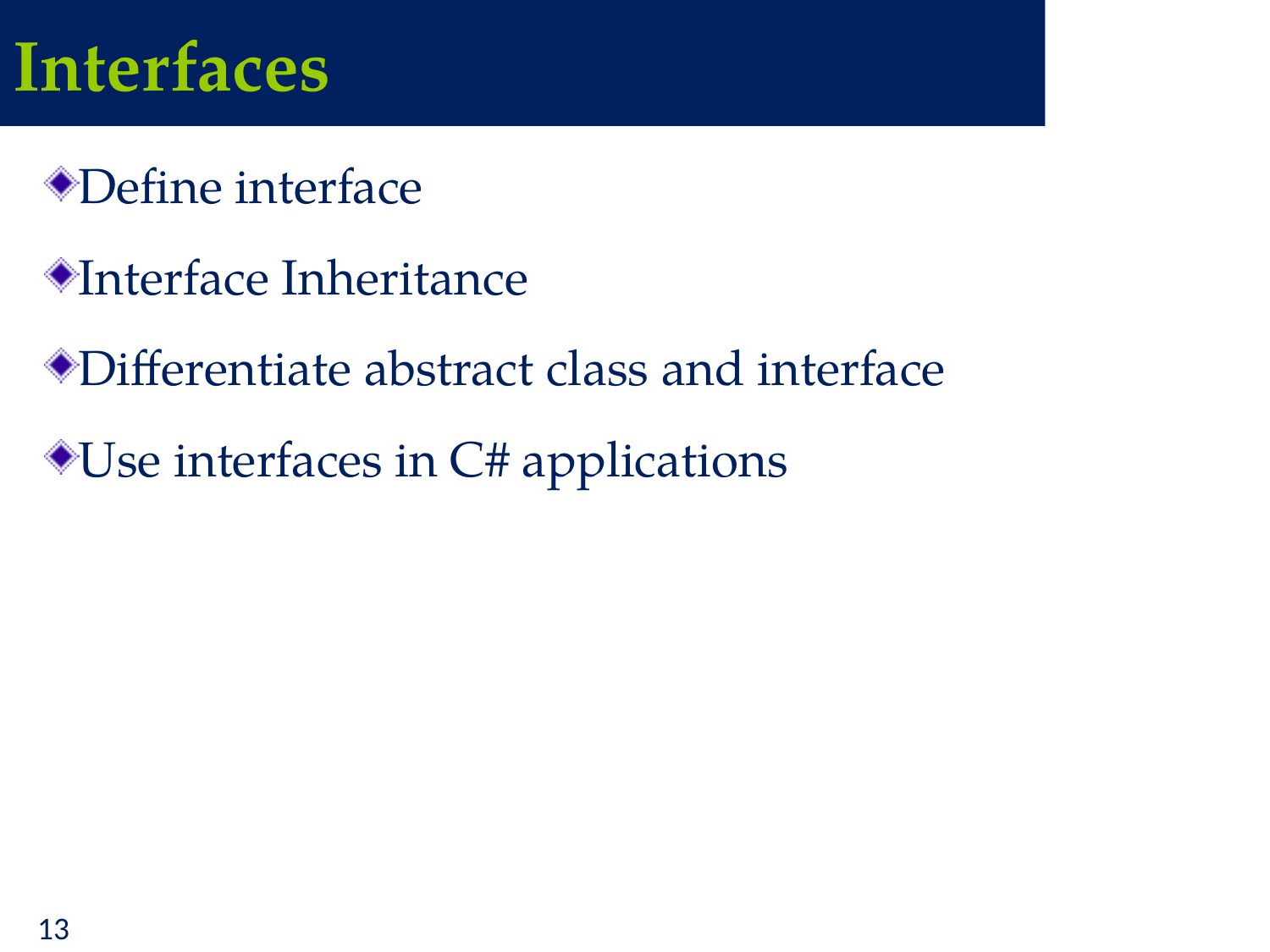

# Interfaces
Define interface
Interface Inheritance
Differentiate abstract class and interface
Use interfaces in C# applications
13